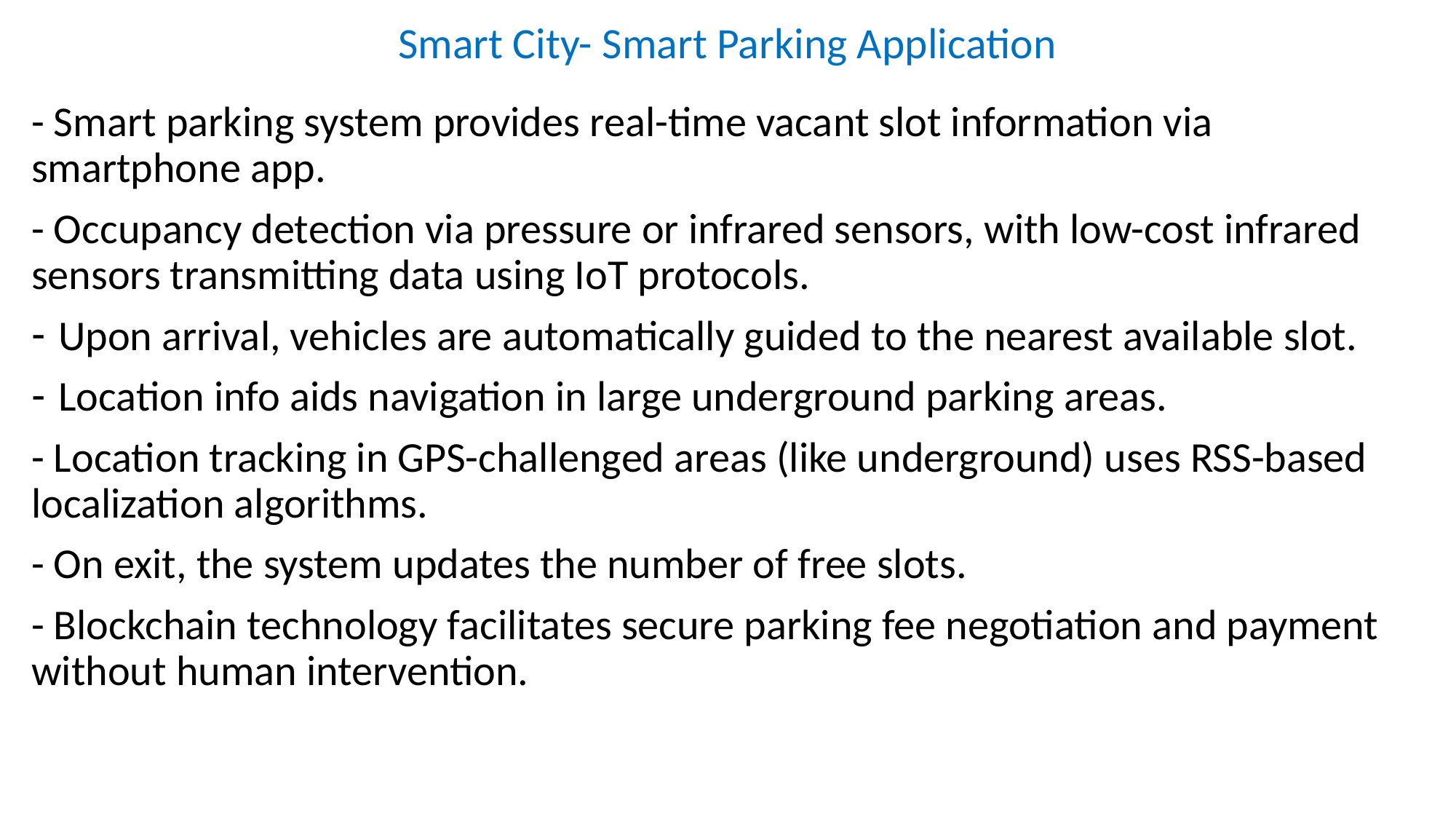

# Smart City- Smart Parking Application
- Smart parking system provides real-time vacant slot information via smartphone app.
- Occupancy detection via pressure or infrared sensors, with low-cost infrared sensors transmitting data using IoT protocols.
Upon arrival, vehicles are automatically guided to the nearest available slot.
Location info aids navigation in large underground parking areas.
- Location tracking in GPS-challenged areas (like underground) uses RSS-based localization algorithms.
- On exit, the system updates the number of free slots.
- Blockchain technology facilitates secure parking fee negotiation and payment without human intervention.